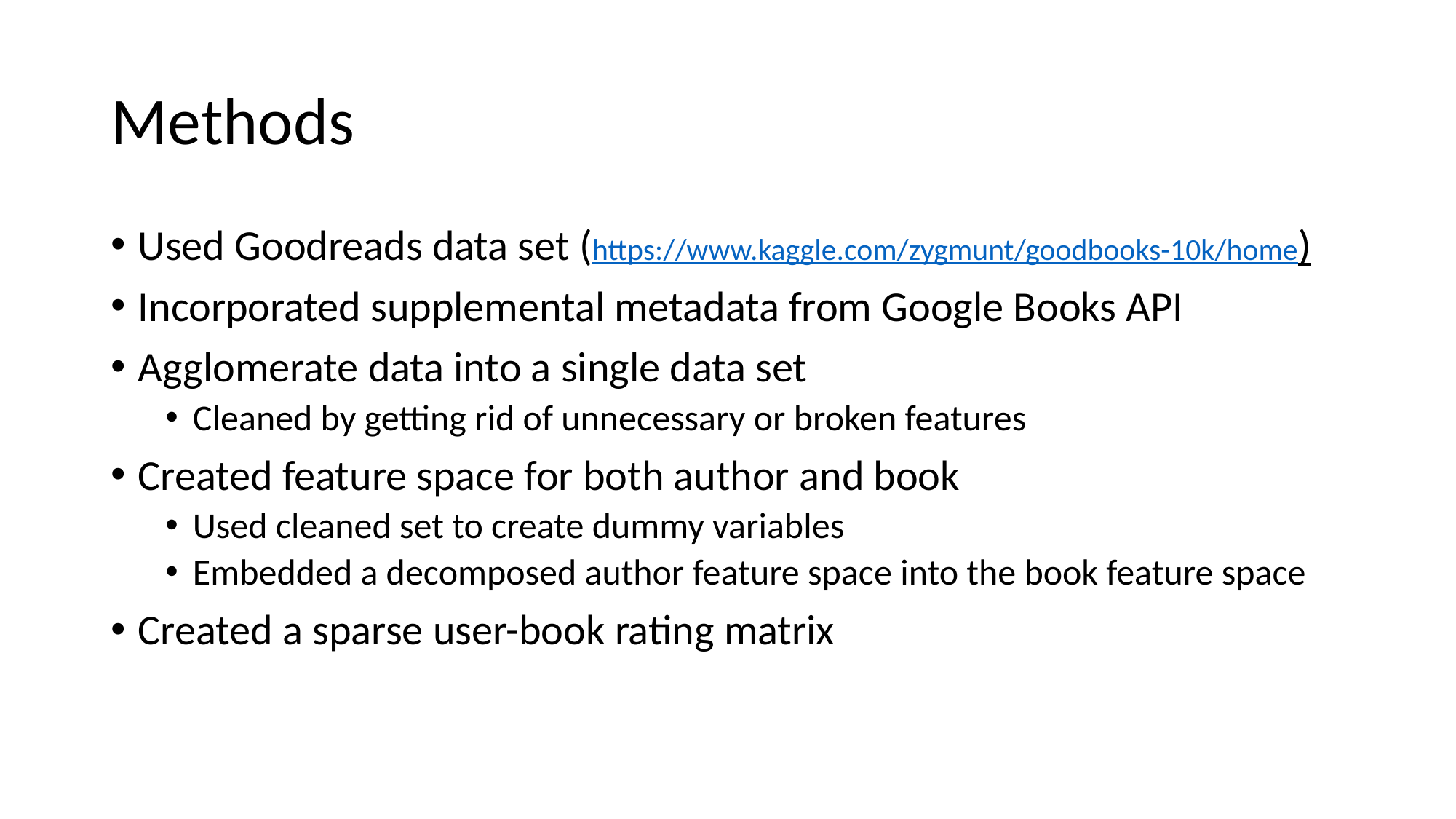

# Methods
Used Goodreads data set (https://www.kaggle.com/zygmunt/goodbooks-10k/home)
Incorporated supplemental metadata from Google Books API
Agglomerate data into a single data set
Cleaned by getting rid of unnecessary or broken features
Created feature space for both author and book
Used cleaned set to create dummy variables
Embedded a decomposed author feature space into the book feature space
Created a sparse user-book rating matrix